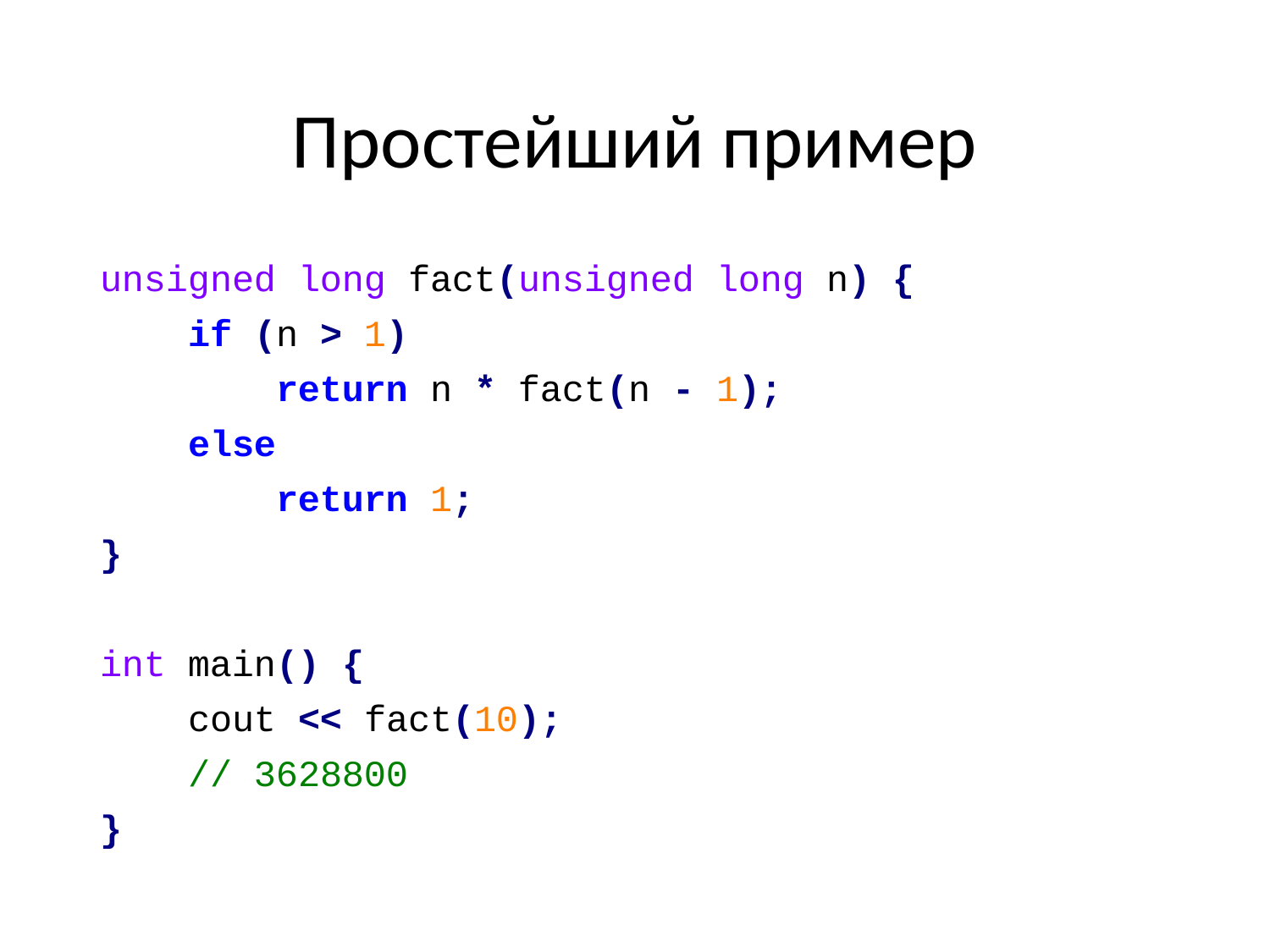

# Простейший пример
unsigned long fact(unsigned long n) {
    if (n > 1)
        return n * fact(n - 1);
    else
        return 1;
}

int main() {
    cout << fact(10);
    // 3628800
}